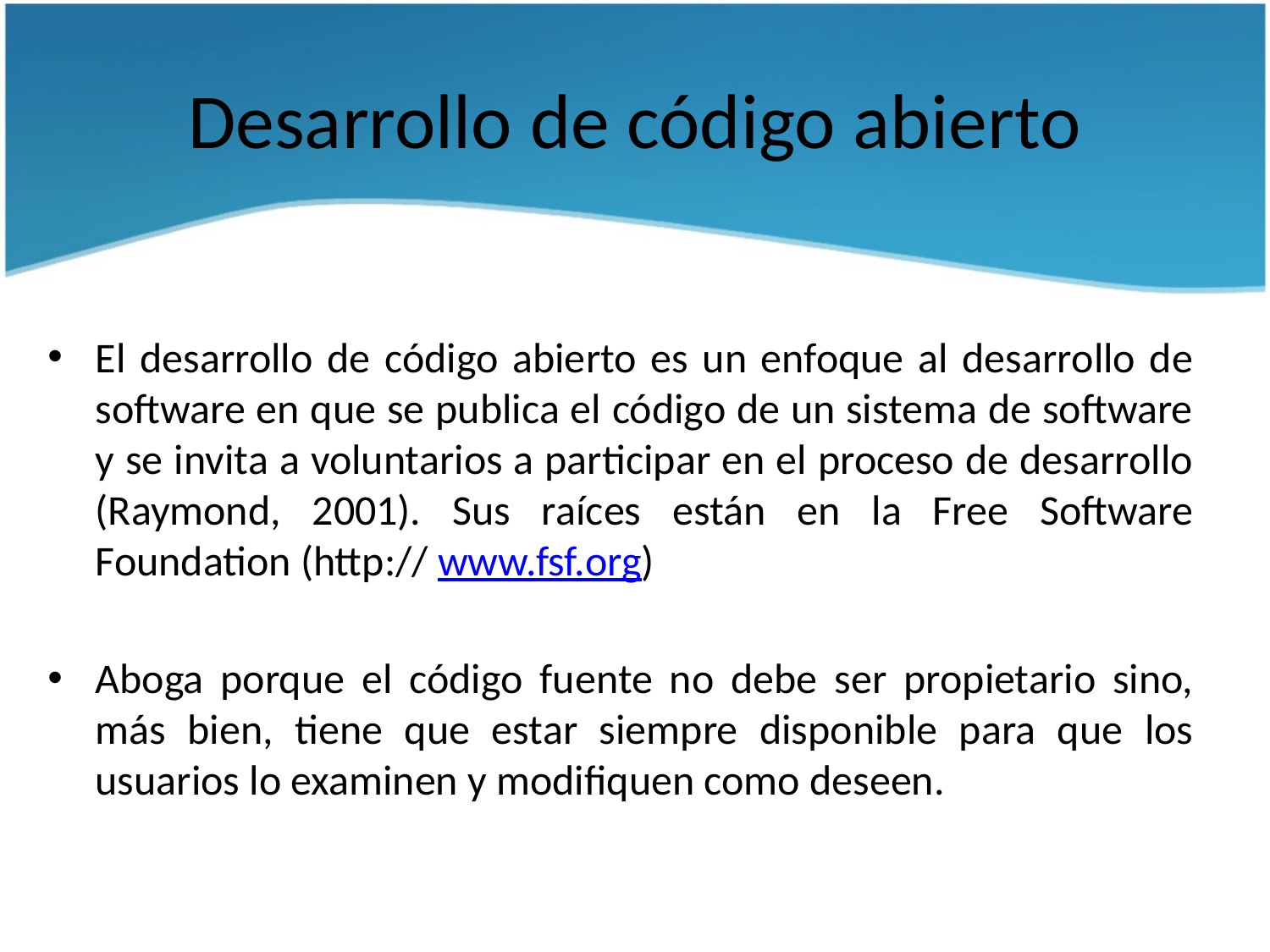

# Desarrollo de código abierto
El desarrollo de código abierto es un enfoque al desarrollo de software en que se publica el código de un sistema de software y se invita a voluntarios a participar en el proceso de desarrollo (Raymond, 2001). Sus raíces están en la Free Software Foundation (http:// www.fsf.org)

Aboga porque el código fuente no debe ser propietario sino, más bien, tiene que estar siempre disponible para que los usuarios lo examinen y modifiquen como deseen.